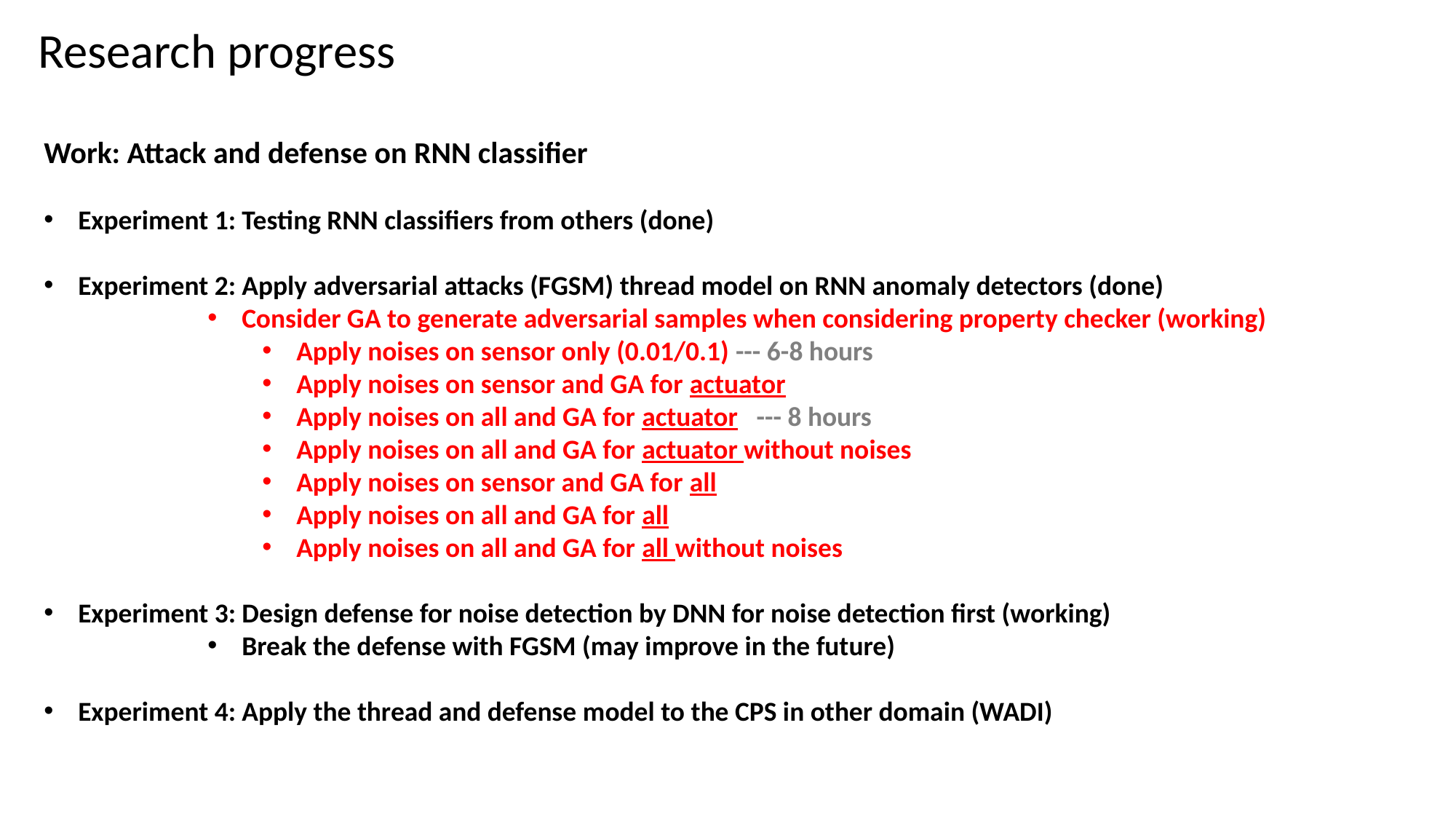

Research progress
Work: Attack and defense on RNN classifier

Experiment 1: Testing RNN classifiers from others (done)

Experiment 2: Apply adversarial attacks (FGSM) thread model on RNN anomaly detectors (done)
Consider GA to generate adversarial samples when considering property checker (working)
Apply noises on sensor only (0.01/0.1) --- 6-8 hours
Apply noises on sensor and GA for actuator
Apply noises on all and GA for actuator   --- 8 hours
Apply noises on all and GA for actuator without noises
Apply noises on sensor and GA for all
Apply noises on all and GA for all
Apply noises on all and GA for all without noises

Experiment 3: Design defense for noise detection by DNN for noise detection first (working)
Break the defense with FGSM (may improve in the future)

Experiment 4: Apply the thread and defense model to the CPS in other domain (WADI)